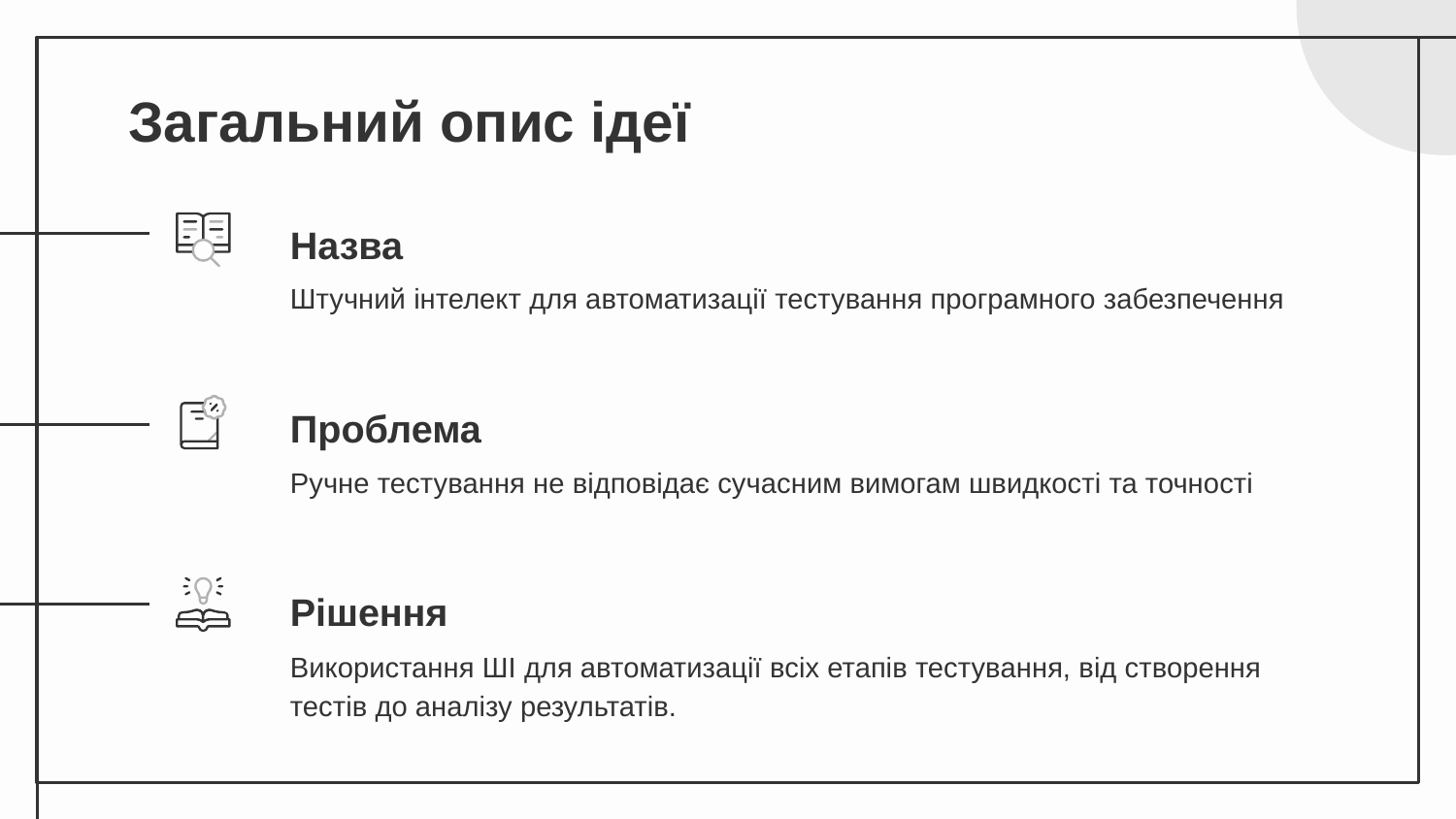

# Загальний опис ідеї
Назва

Штучний інтелект для автоматизації тестування програмного забезпечення
Проблема

Ручне тестування не відповідає сучасним вимогам швидкості та точності
Рішення

Використання ШІ для автоматизації всіх етапів тестування, від створення тестів до аналізу результатів.